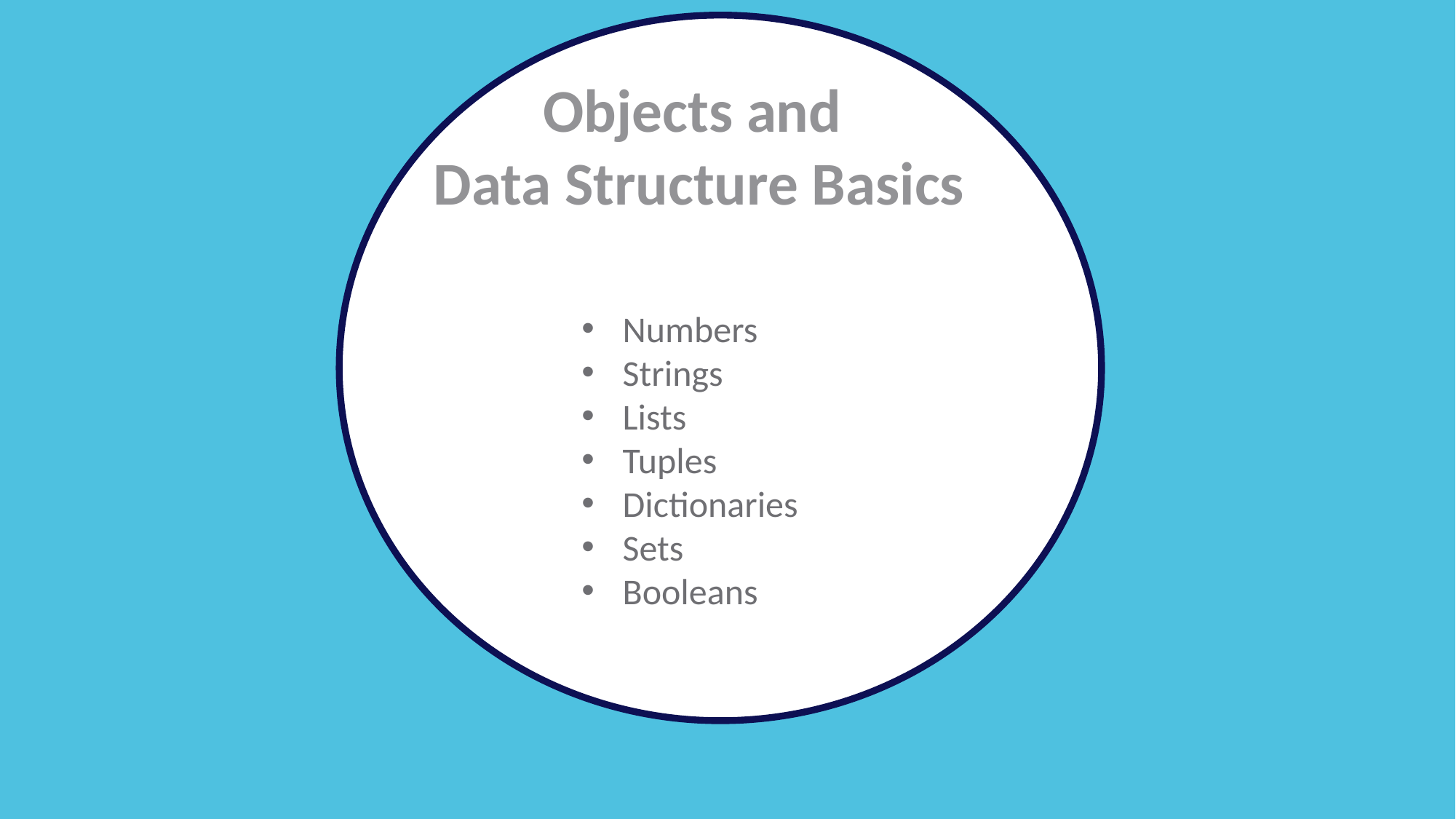

Objects and
Data Structure Basics
Numbers
Strings
Lists
Tuples
Dictionaries
Sets
Booleans